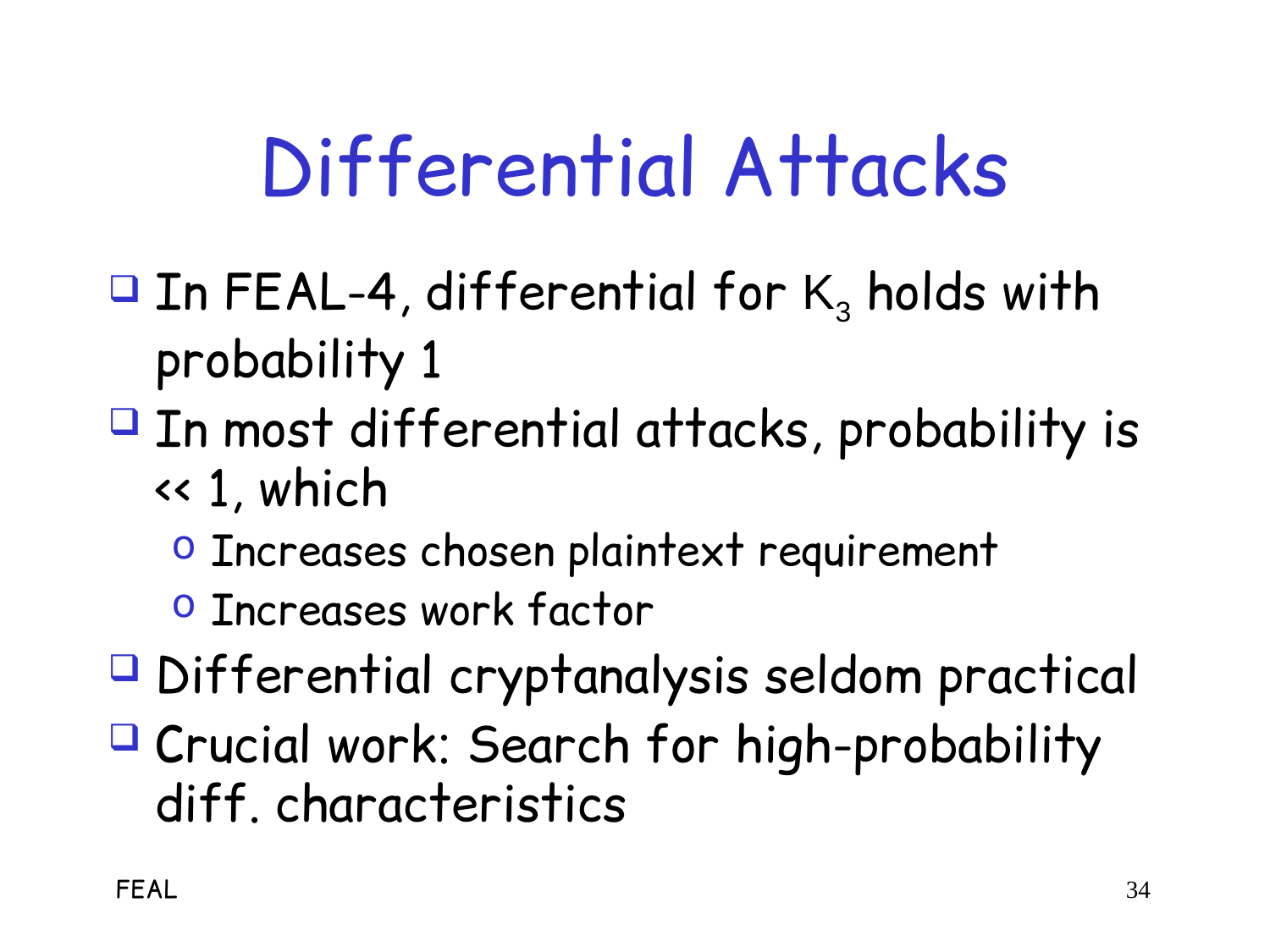

# Differential Attacks
In FEAL-4, differential for K3 holds with probability 1
In most differential attacks, probability is << 1, which
Increases chosen plaintext requirement
Increases work factor
Differential cryptanalysis seldom practical
Crucial work: Search for high-probability diff. characteristics
 FEAL                                                                                                                                34